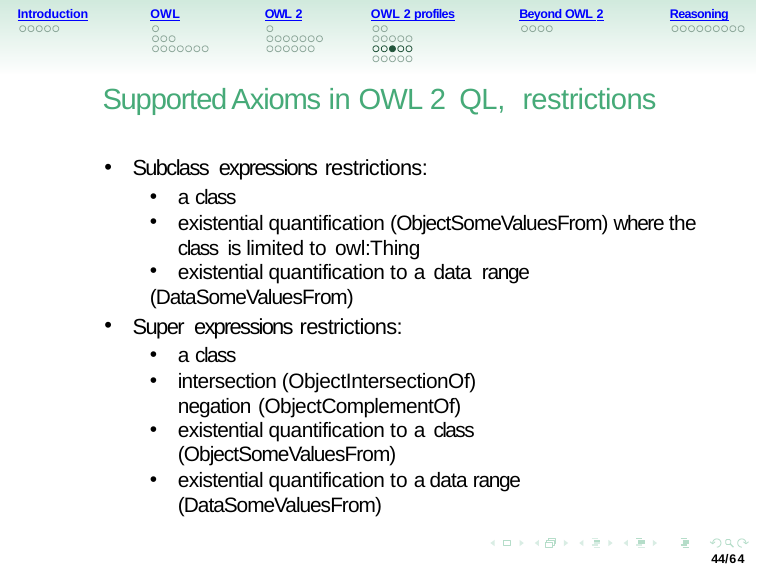

Introduction
OWL
OWL 2
OWL 2 profiles
Beyond OWL 2
Reasoning

Supported Axioms in OWL 2  QL,  restrictions

Subclass  expressions restrictions:
a class
existential quantification (ObjectSomeValuesFrom) where the  class  is limited to owl:Thing
existential quantification to a  data range
(DataSomeValuesFrom)
Super  expressions restrictions:
a class
intersection (ObjectIntersectionOf)  negation (ObjectComplementOf)
existential quantification to a  class  (ObjectSomeValuesFrom)
existential quantification to a data range  (DataSomeValuesFrom)

44/64